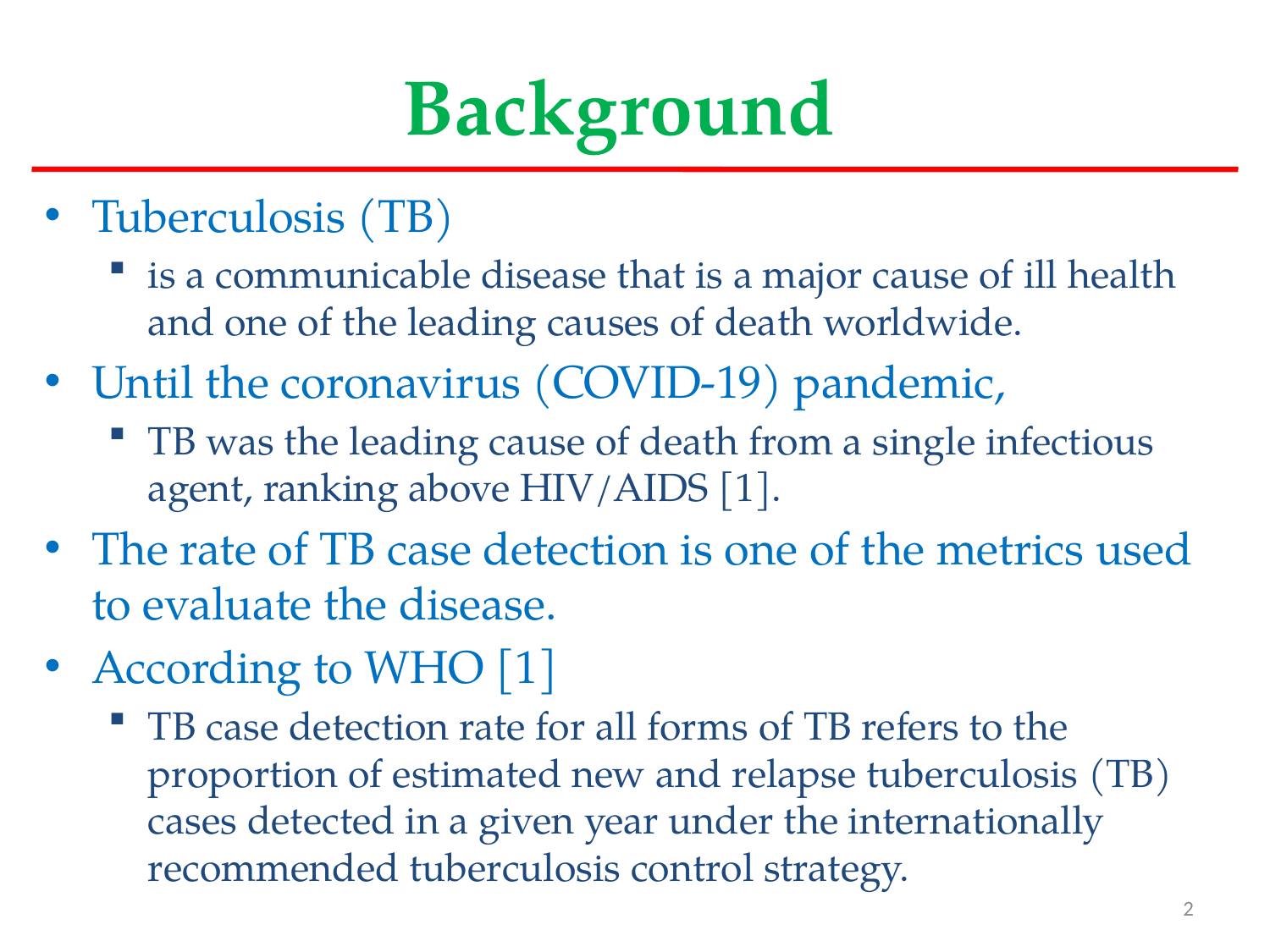

# Background
Tuberculosis (TB)
is a communicable disease that is a major cause of ill health and one of the leading causes of death worldwide.
Until the coronavirus (COVID-19) pandemic,
TB was the leading cause of death from a single infectious agent, ranking above HIV/AIDS [1].
The rate of TB case detection is one of the metrics used to evaluate the disease.
According to WHO [1]
TB case detection rate for all forms of TB refers to the proportion of estimated new and relapse tuberculosis (TB) cases detected in a given year under the internationally recommended tuberculosis control strategy.
2